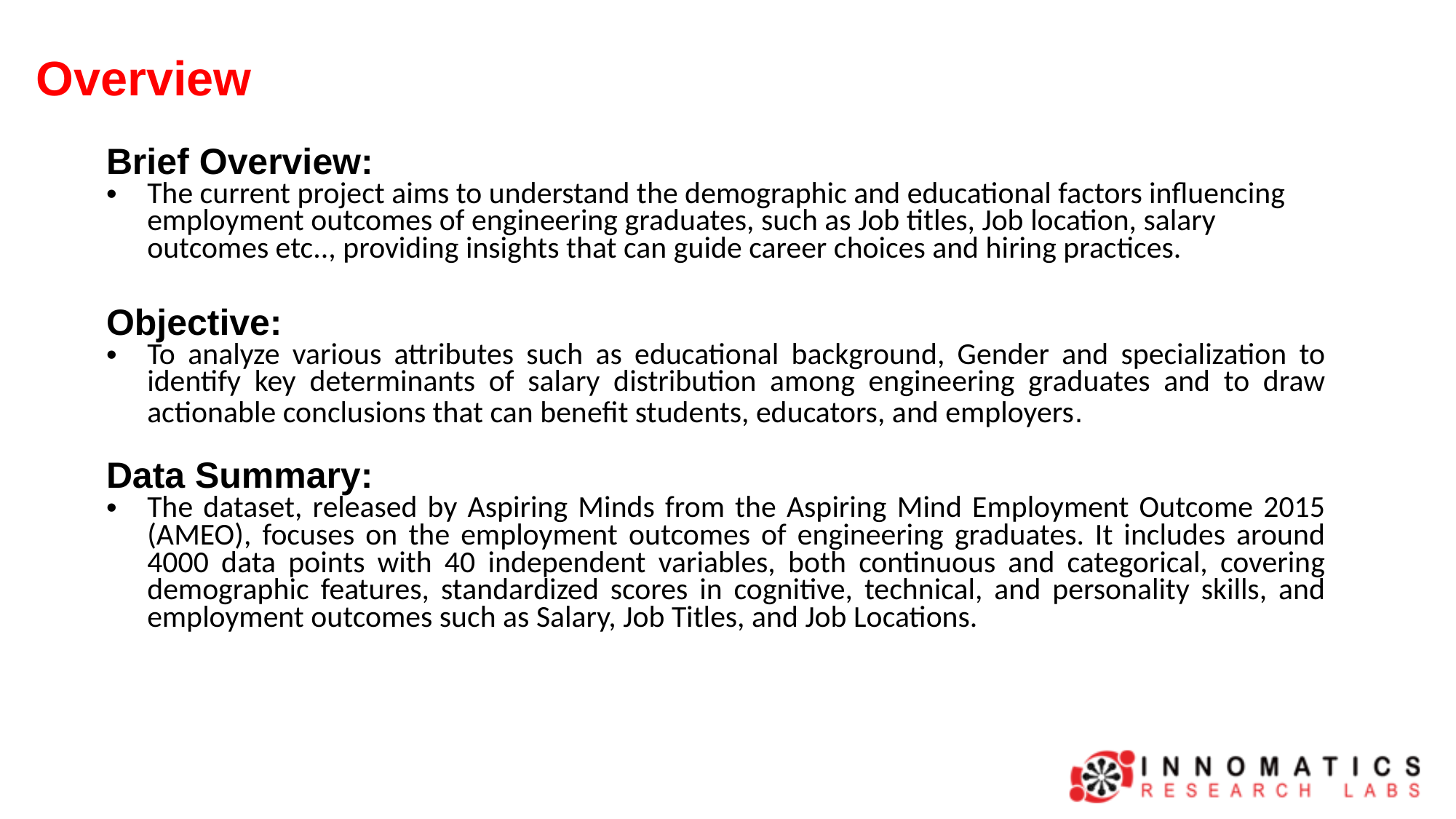

# Overview
Brief Overview:
The current project aims to understand the demographic and educational factors influencing employment outcomes of engineering graduates, such as Job titles, Job location, salary outcomes etc.., providing insights that can guide career choices and hiring practices.

Objective:
To analyze various attributes such as educational background, Gender and specialization to identify key determinants of salary distribution among engineering graduates and to draw actionable conclusions that can benefit students, educators, and employers.

Data Summary:
The dataset, released by Aspiring Minds from the Aspiring Mind Employment Outcome 2015 (AMEO), focuses on the employment outcomes of engineering graduates. It includes around 4000 data points with 40 independent variables, both continuous and categorical, covering demographic features, standardized scores in cognitive, technical, and personality skills, and employment outcomes such as Salary, Job Titles, and Job Locations.